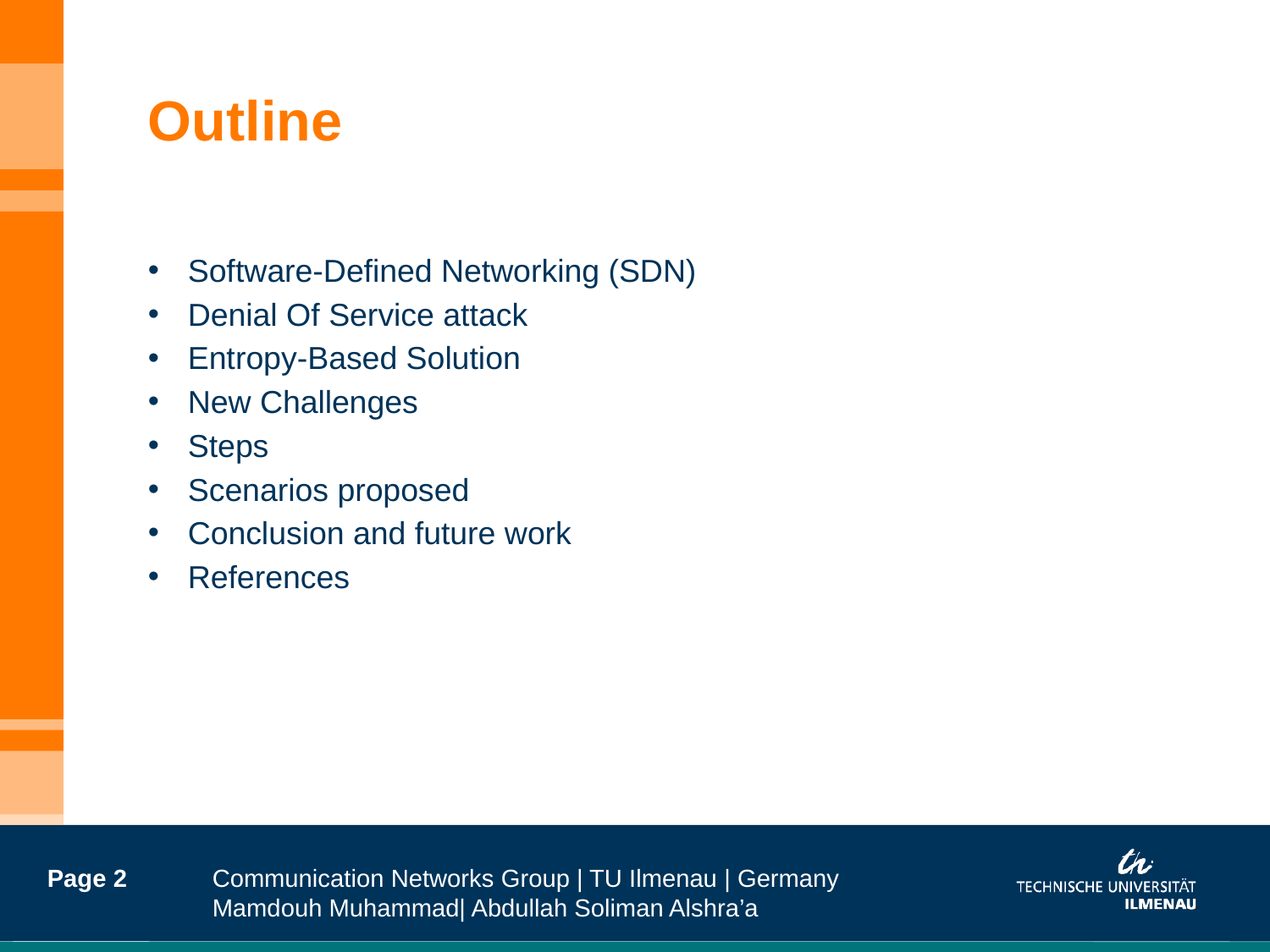

Outline
Software-Defined Networking (SDN)
Denial Of Service attack
Entropy-Based Solution
New Challenges
Steps
Scenarios proposed
Conclusion and future work
References

Page 2
Communication Networks Group | TU Ilmenau | Germany
Mamdouh Muhammad| Abdullah Soliman Alshra’a